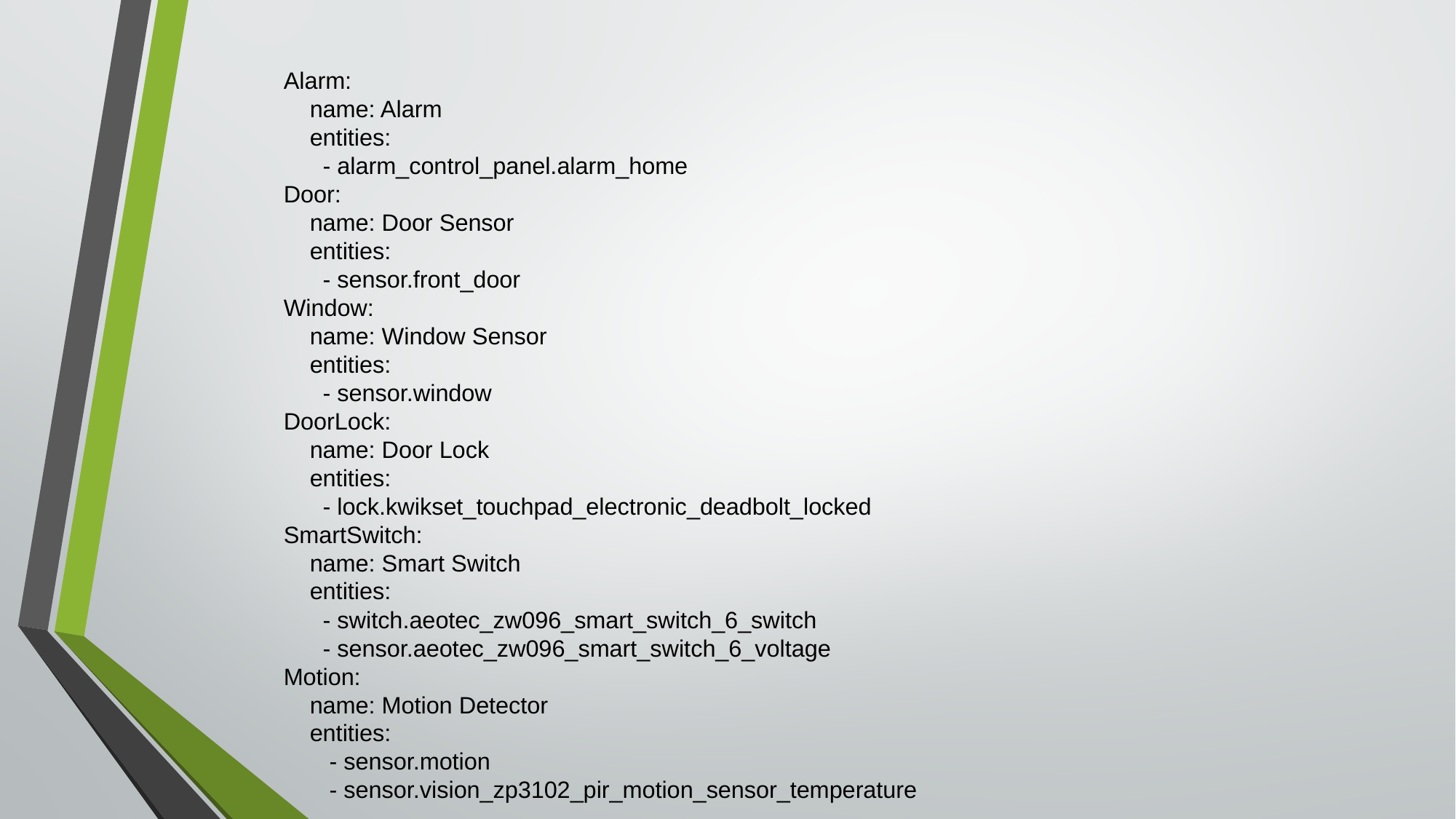

Alarm:
    name: Alarm
    entities:
      - alarm_control_panel.alarm_home
Door:
    name: Door Sensor
    entities:
      - sensor.front_door
Window:
    name: Window Sensor
    entities:
      - sensor.window
DoorLock:
    name: Door Lock
    entities:
      - lock.kwikset_touchpad_electronic_deadbolt_locked
SmartSwitch:
    name: Smart Switch
    entities:
      - switch.aeotec_zw096_smart_switch_6_switch
      - sensor.aeotec_zw096_smart_switch_6_voltage
Motion:
    name: Motion Detector
    entities:
       - sensor.motion
       - sensor.vision_zp3102_pir_motion_sensor_temperature